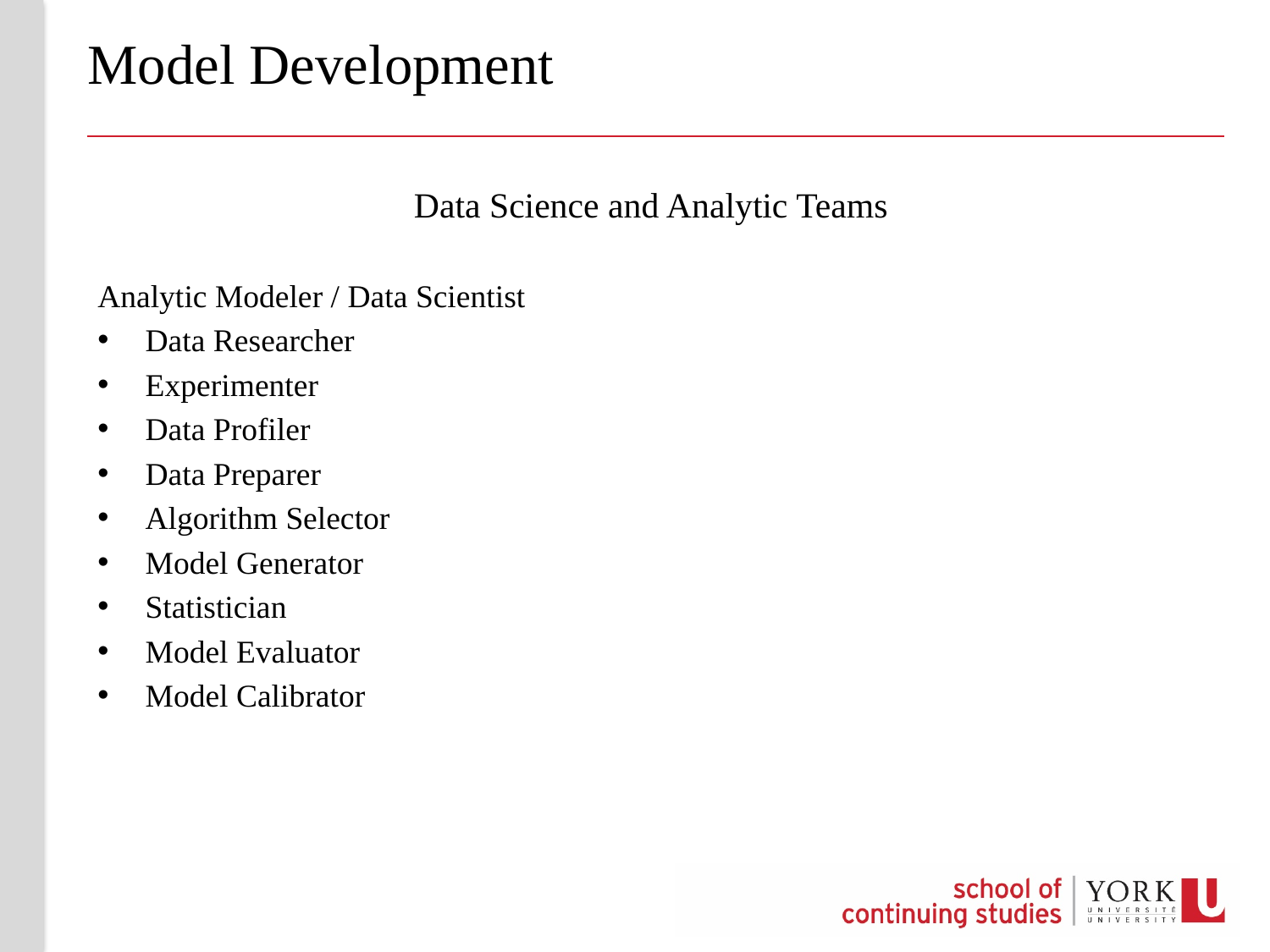

# Model Development

Data Science and Analytic Teams

Analytic Modeler / Data Scientist
Data Researcher
Experimenter
Data Profiler
Data Preparer
Algorithm Selector
Model Generator
Statistician
Model Evaluator
Model Calibrator